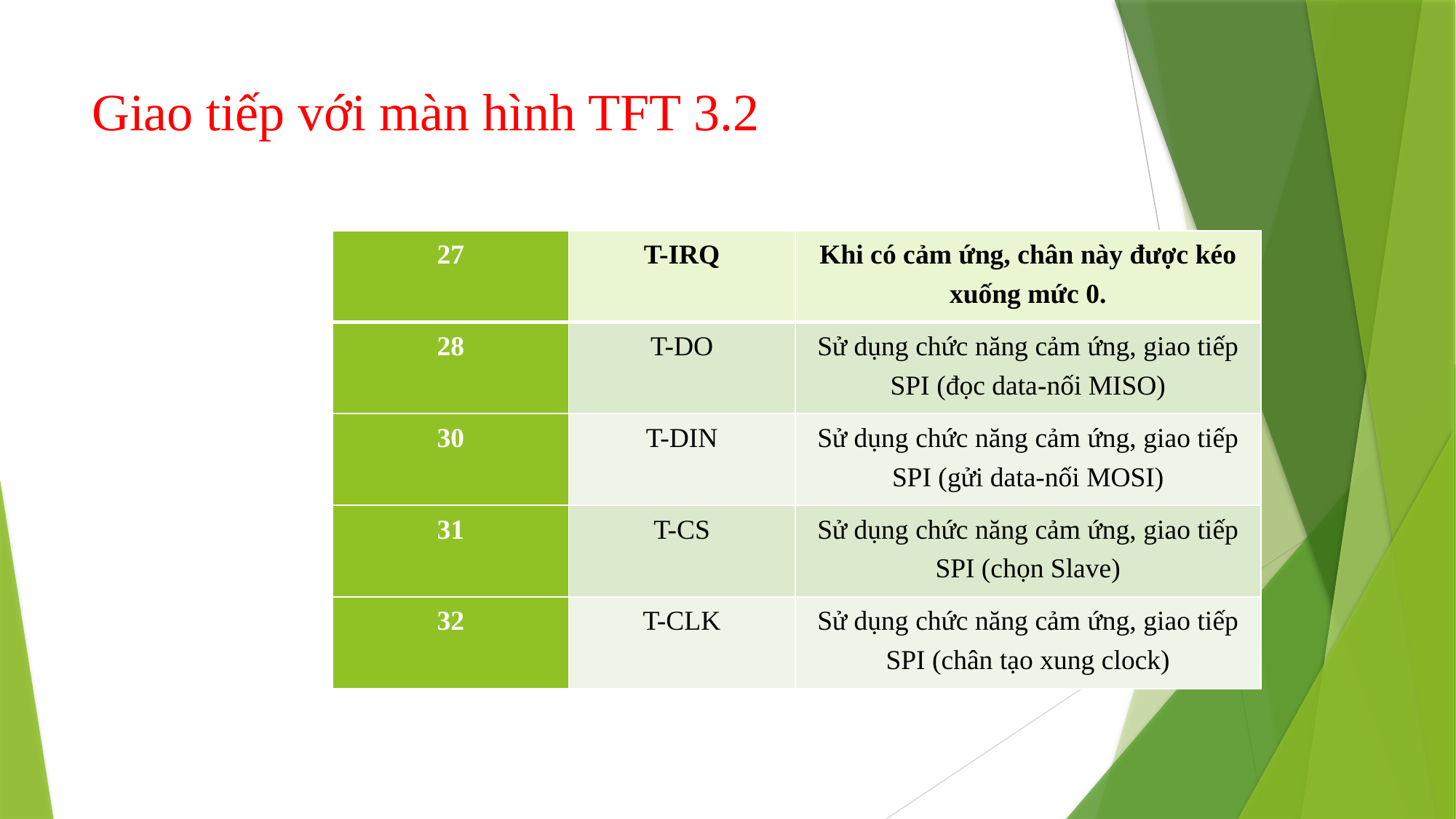

# Giao tiếp với màn hình TFT 3.2
| 27 | T-IRQ | Khi có cảm ứng, chân này được kéo xuống mức 0. |
| --- | --- | --- |
| 28 | T-DO | Sử dụng chức năng cảm ứng, giao tiếp SPI (đọc data-nối MISO) |
| 30 | T-DIN | Sử dụng chức năng cảm ứng, giao tiếp SPI (gửi data-nối MOSI) |
| 31 | T-CS | Sử dụng chức năng cảm ứng, giao tiếp SPI (chọn Slave) |
| 32 | T-CLK | Sử dụng chức năng cảm ứng, giao tiếp SPI (chân tạo xung clock) |